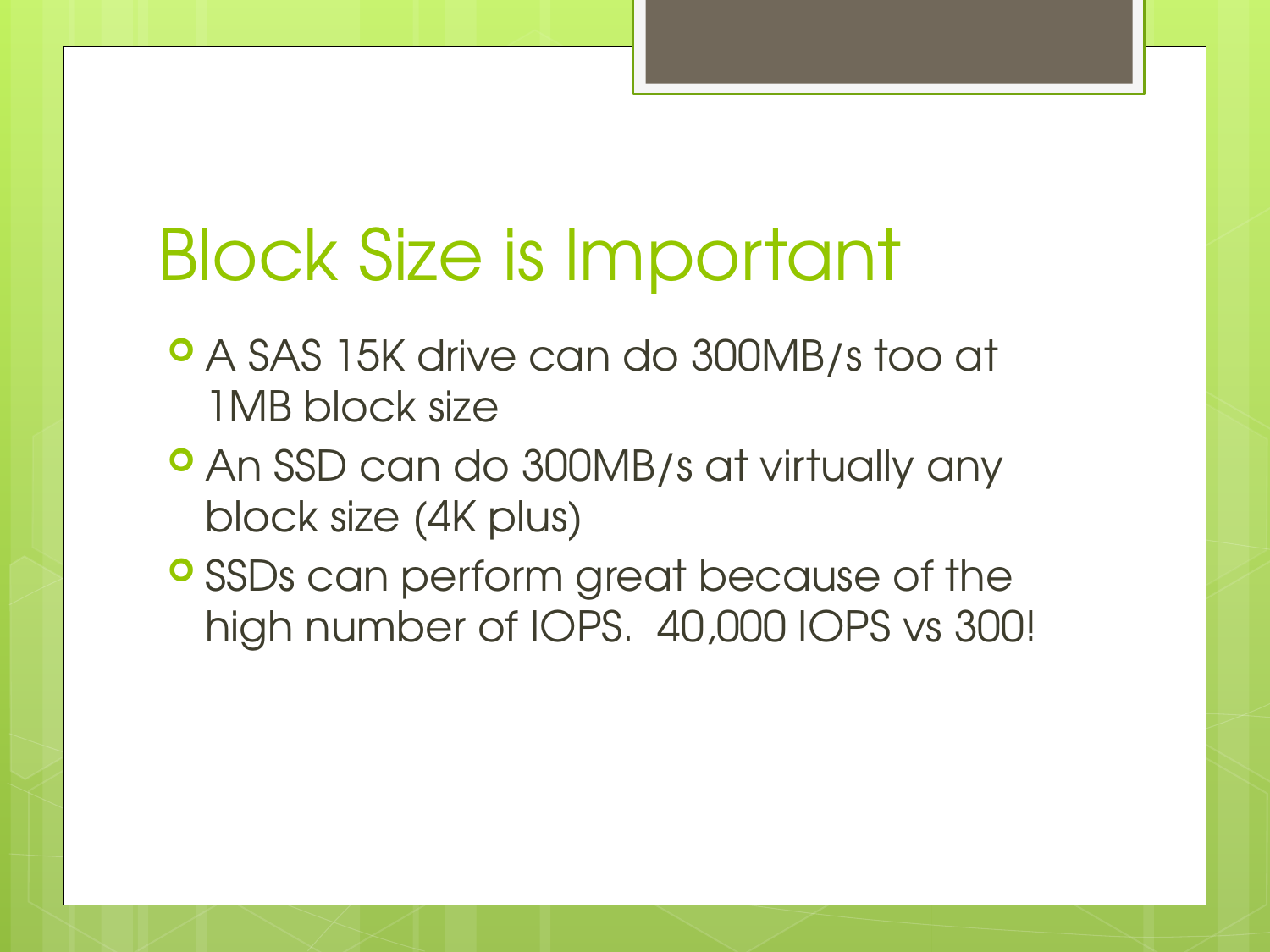

# Block Size is Important
A SAS 15K drive can do 300MB/s too at 1MB block size
An SSD can do 300MB/s at virtually any block size (4K plus)
SSDs can perform great because of the high number of IOPS.  40,000 IOPS vs 300!